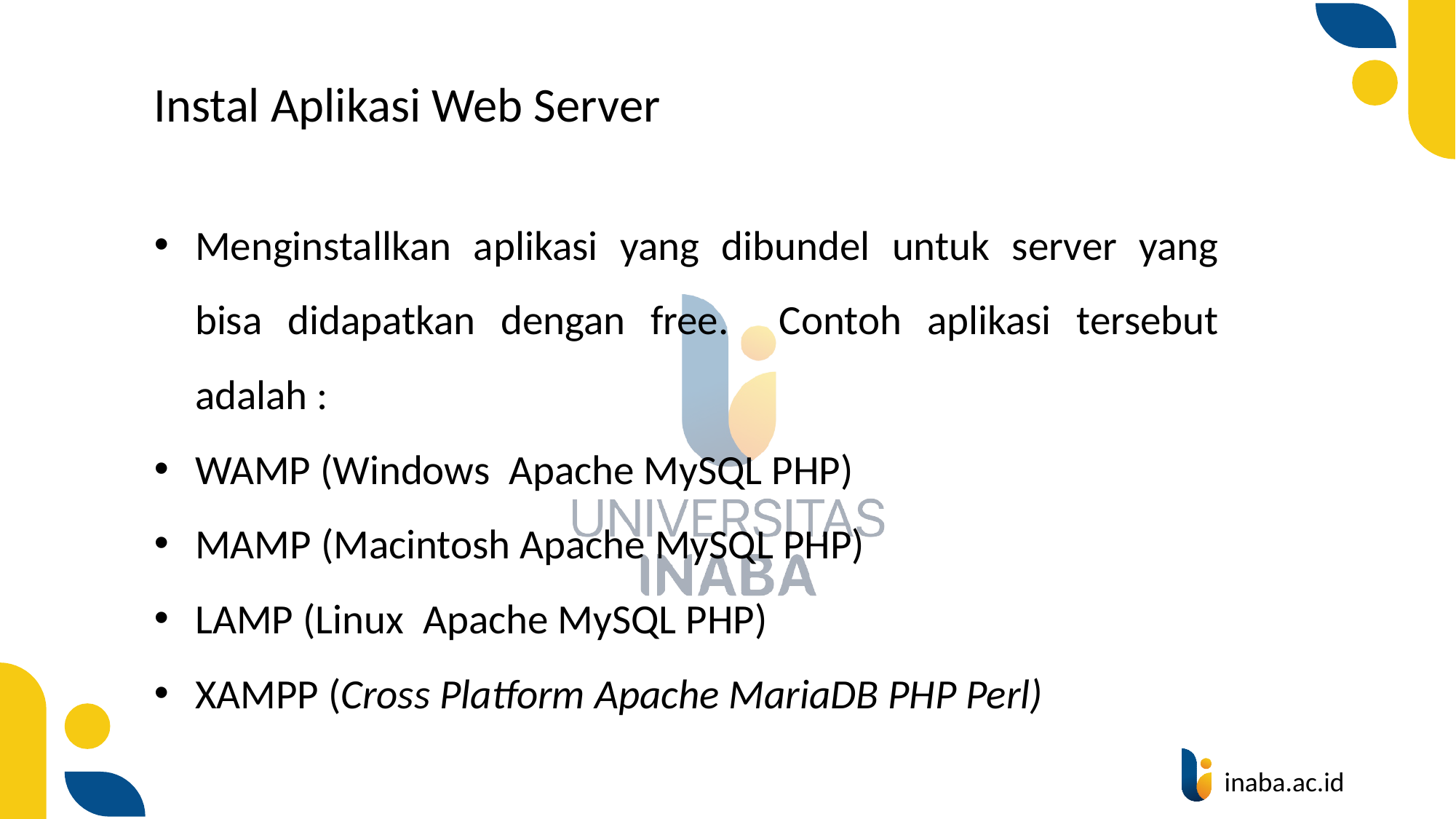

# Instal Aplikasi Web Server
Menginstallkan aplikasi yang dibundel untuk server yang bisa didapatkan dengan free.  Contoh aplikasi tersebut adalah :
WAMP (Windows  Apache MySQL PHP)
MAMP (Macintosh Apache MySQL PHP)
LAMP (Linux  Apache MySQL PHP)
XAMPP (Cross Platform Apache MariaDB PHP Perl)